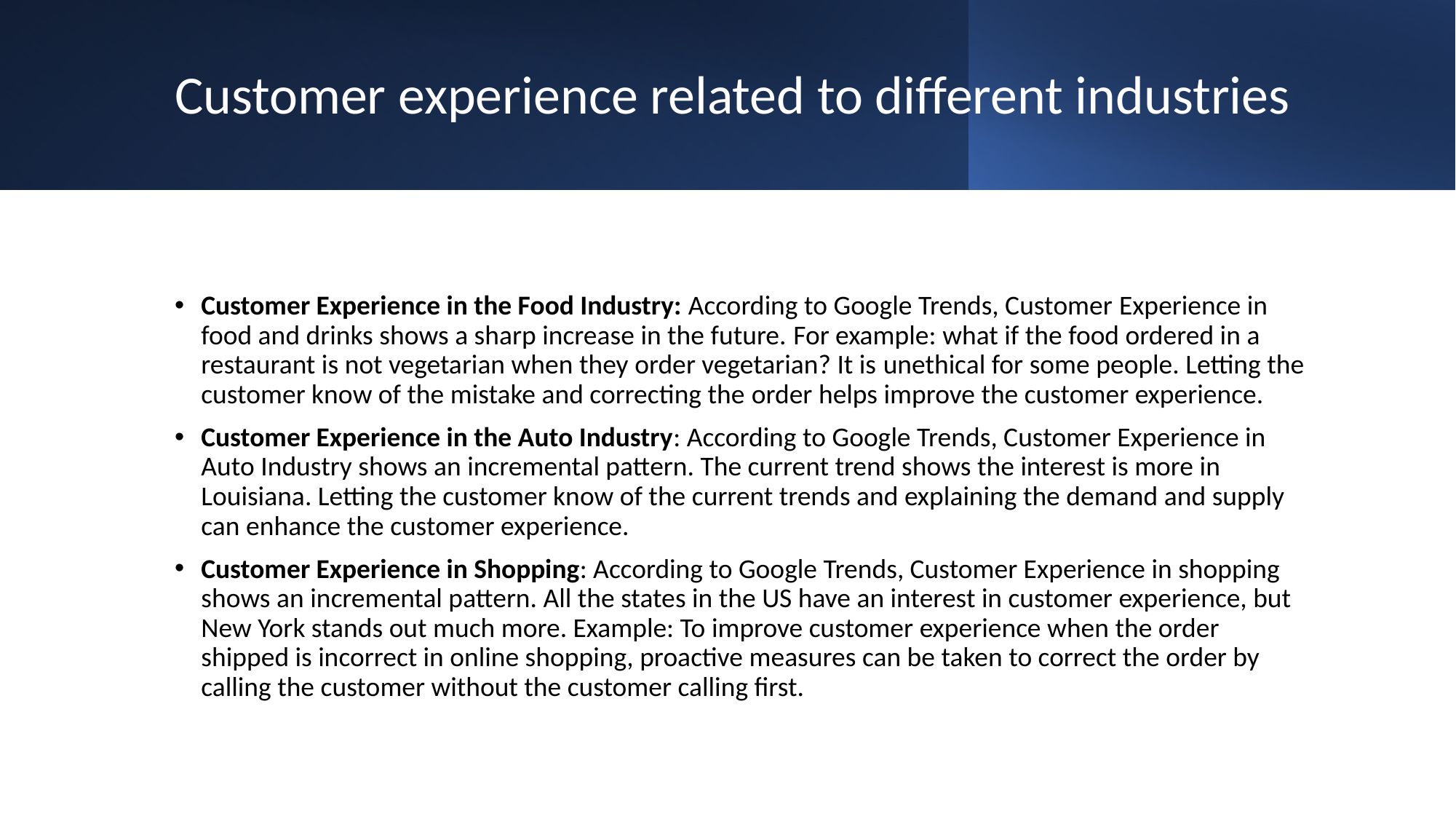

# Customer experience related to different industries
Customer Experience in the Food Industry: According to Google Trends, Customer Experience in food and drinks shows a sharp increase in the future. For example: what if the food ordered in a restaurant is not vegetarian when they order vegetarian? It is unethical for some people. Letting the customer know of the mistake and correcting the order helps improve the customer experience.
Customer Experience in the Auto Industry: According to Google Trends, Customer Experience in Auto Industry shows an incremental pattern. The current trend shows the interest is more in Louisiana. Letting the customer know of the current trends and explaining the demand and supply can enhance the customer experience.
Customer Experience in Shopping: According to Google Trends, Customer Experience in shopping shows an incremental pattern. All the states in the US have an interest in customer experience, but New York stands out much more. Example: To improve customer experience when the order shipped is incorrect in online shopping, proactive measures can be taken to correct the order by calling the customer without the customer calling first.